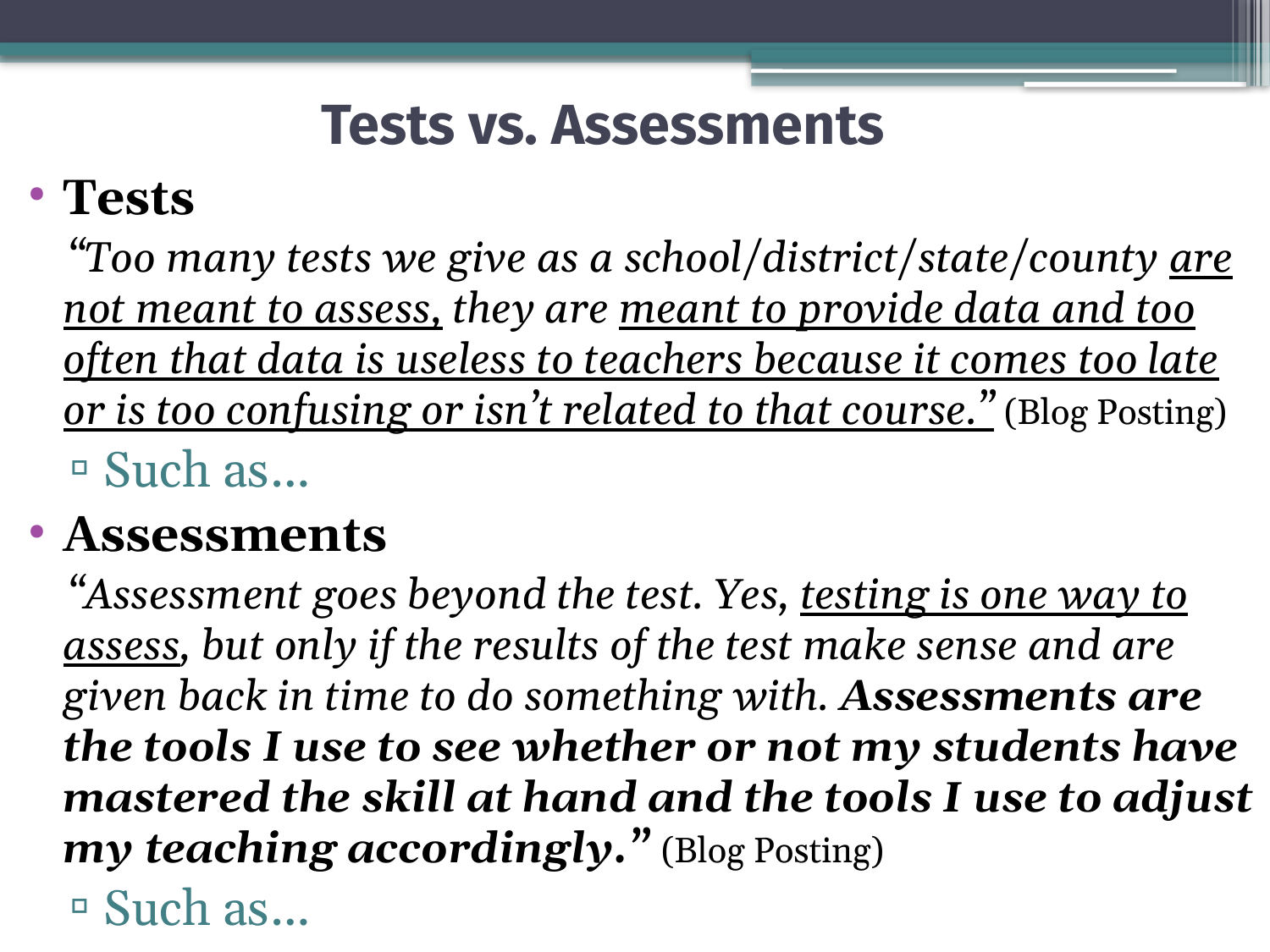

# Tests vs. Assessments
Tests
    “Too many tests we give as a school/district/state/county are not meant to assess, they are meant to provide data and too often that data is useless to teachers because it comes too late or is too confusing or isn’t related to that course.” (Blog Posting)
Such as…
Assessments
    “Assessment goes beyond the test. Yes, testing is one way to assess, but only if the results of the test make sense and are given back in time to do something with. Assessments are the tools I use to see whether or not my students have mastered the skill at hand and the tools I use to adjust my teaching accordingly.” (Blog Posting)
Such as…